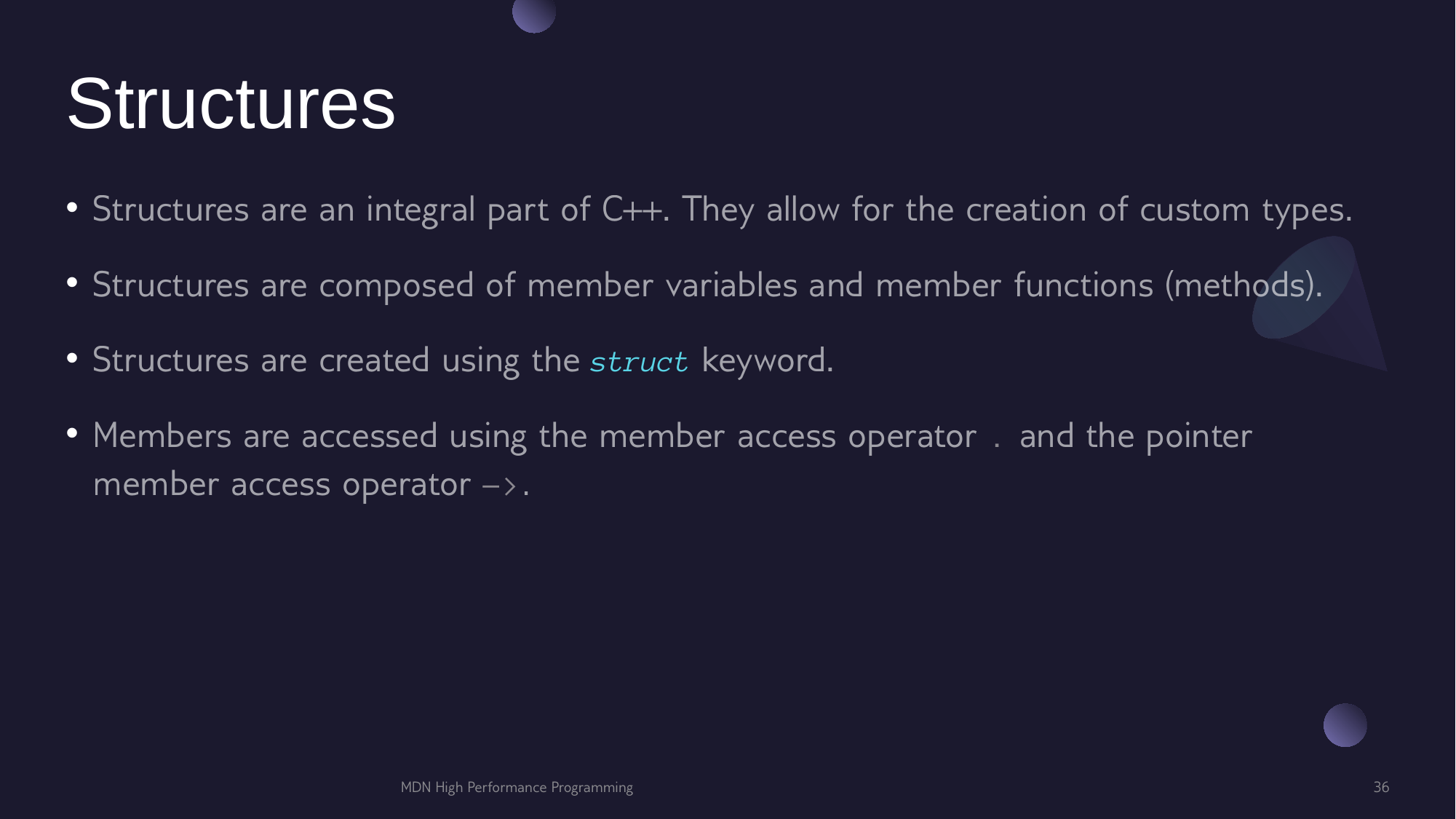

# Structures
Structures are an integral part of C++. They allow for the creation of custom types.
Structures are composed of member variables and member functions (methods).
Structures are created using the struct keyword.
Members are accessed using the member access operator . and the pointer member access operator ->.

MDN High Performance Programming
36